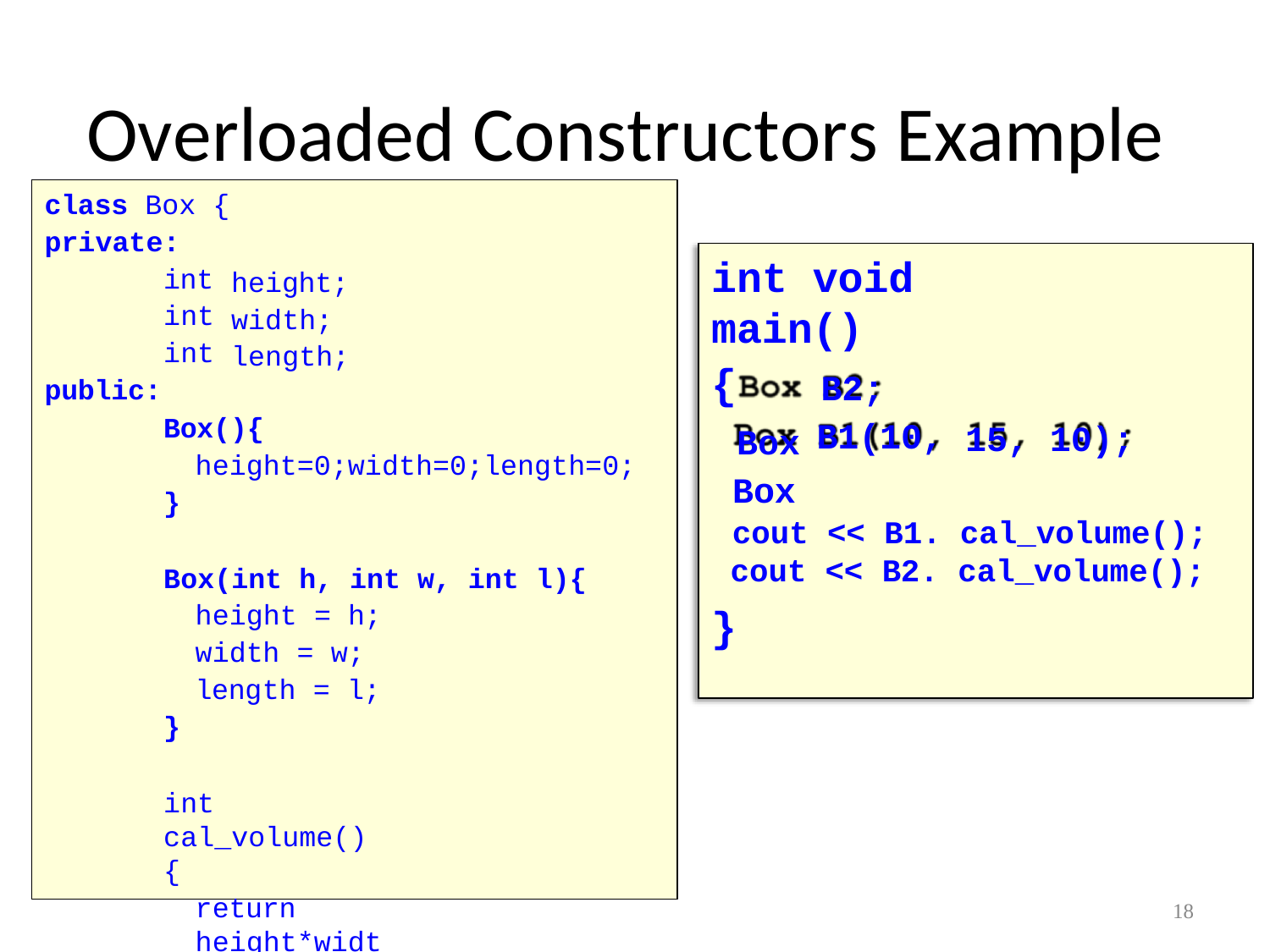

Overloaded Constructors Example 1

class Box {
private:
int
int int
public:

int void main()
{
Box Box
height; width; length;

B2; B1(10,

Box(){
height=0;width=0;length=0;
}

Box(int h, int w, int l){
height = h; width = w; length = l;
}

int cal_volume(){
return height*width*length;
}
};
15, 10);
| cout | << | B1. | cal\_volume(); |
| --- | --- | --- | --- |
| cout | << | B2. | cal\_volume(); |
}
18